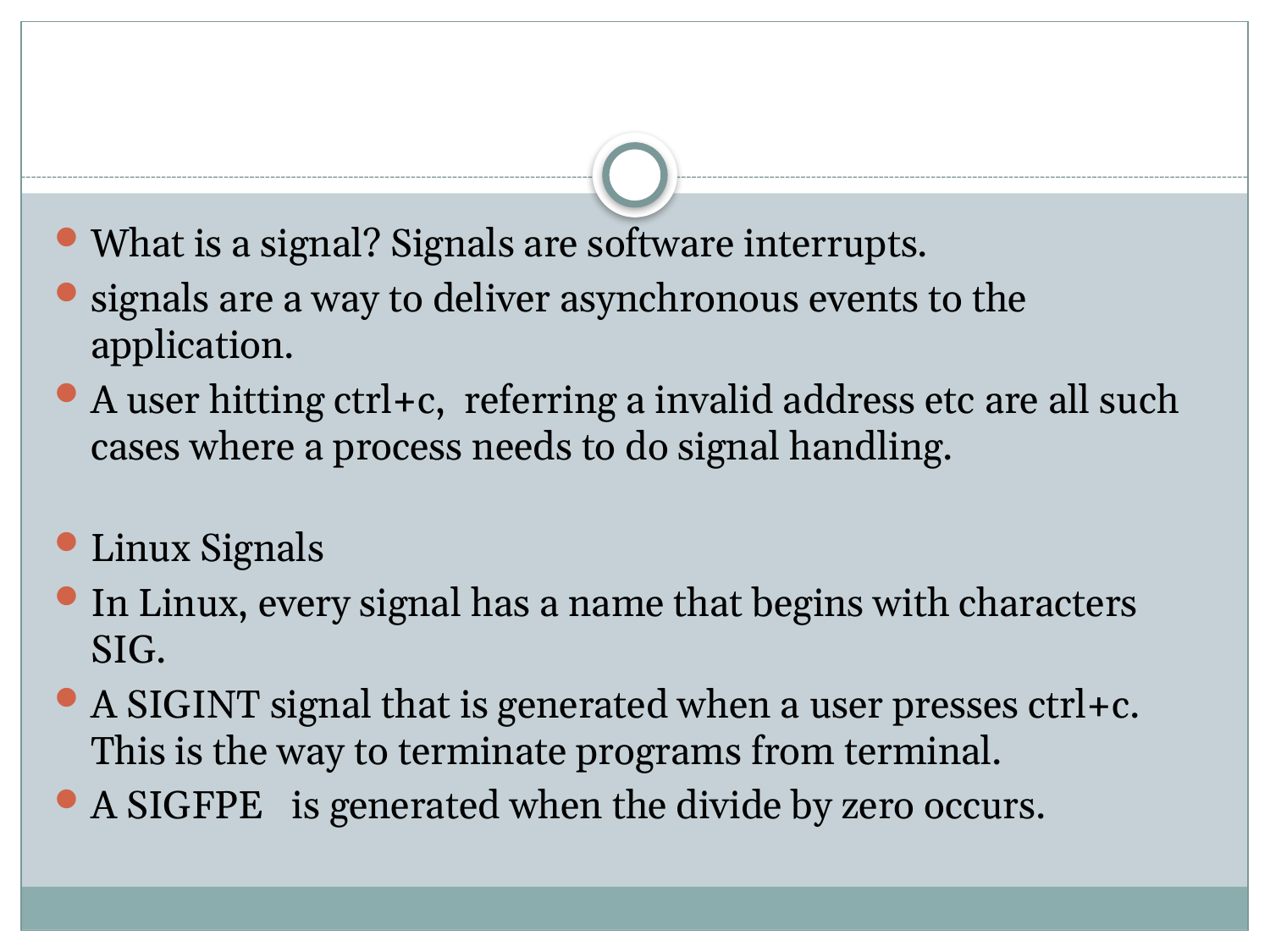

#
What is a signal? Signals are software interrupts.
signals are a way to deliver asynchronous events to the application.
A user hitting ctrl+c,  referring a invalid address etc are all such cases where a process needs to do signal handling.
Linux Signals
In Linux, every signal has a name that begins with characters SIG.
A SIGINT signal that is generated when a user presses ctrl+c. This is the way to terminate programs from terminal.
A SIGFPE   is generated when the divide by zero occurs.